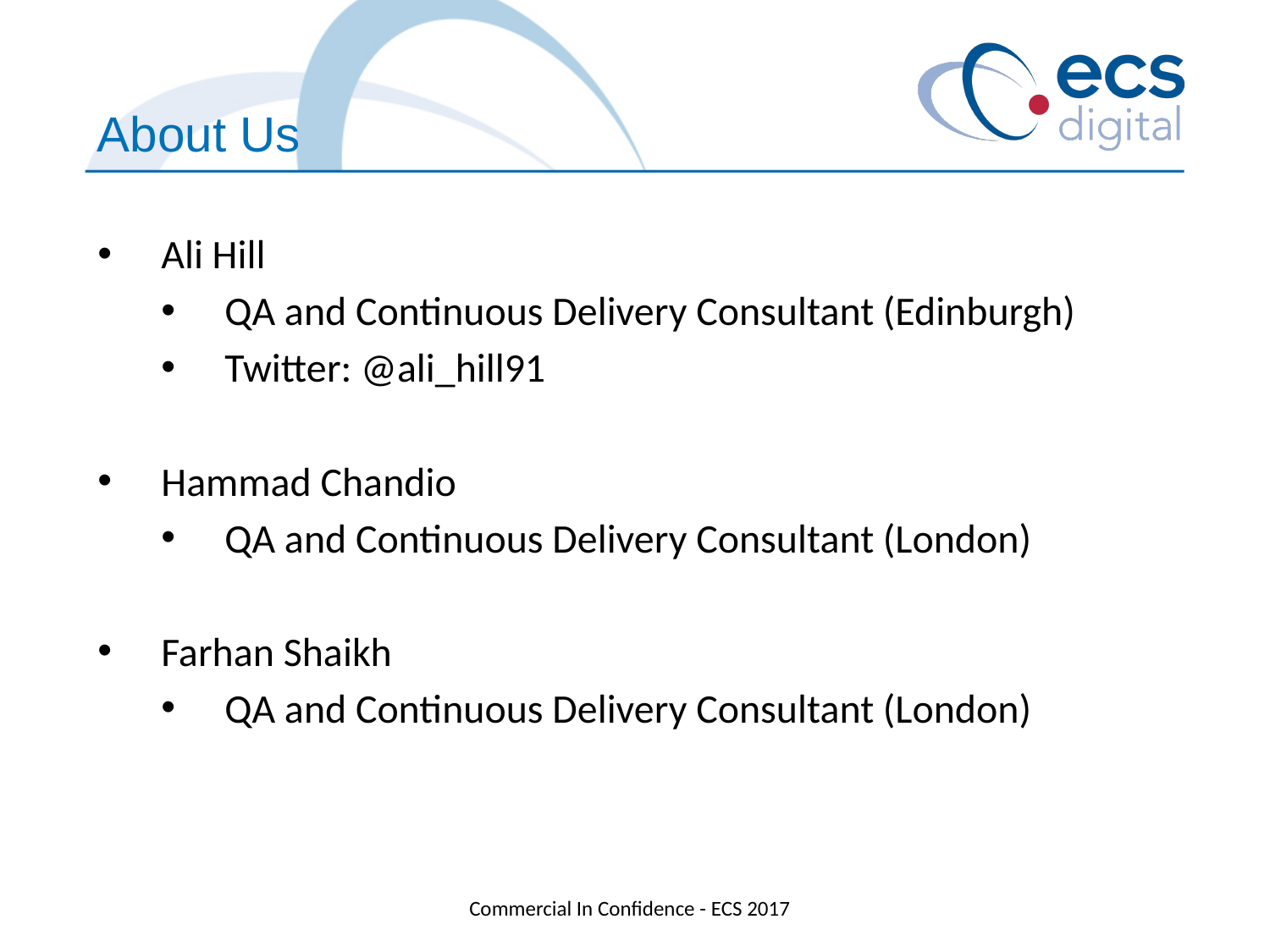

About Us
Ali Hill
QA and Continuous Delivery Consultant (Edinburgh)
Twitter: @ali_hill91

Hammad Chandio
QA and Continuous Delivery Consultant (London)

Farhan Shaikh
QA and Continuous Delivery Consultant (London)

Commercial In Confidence - ECS 2017